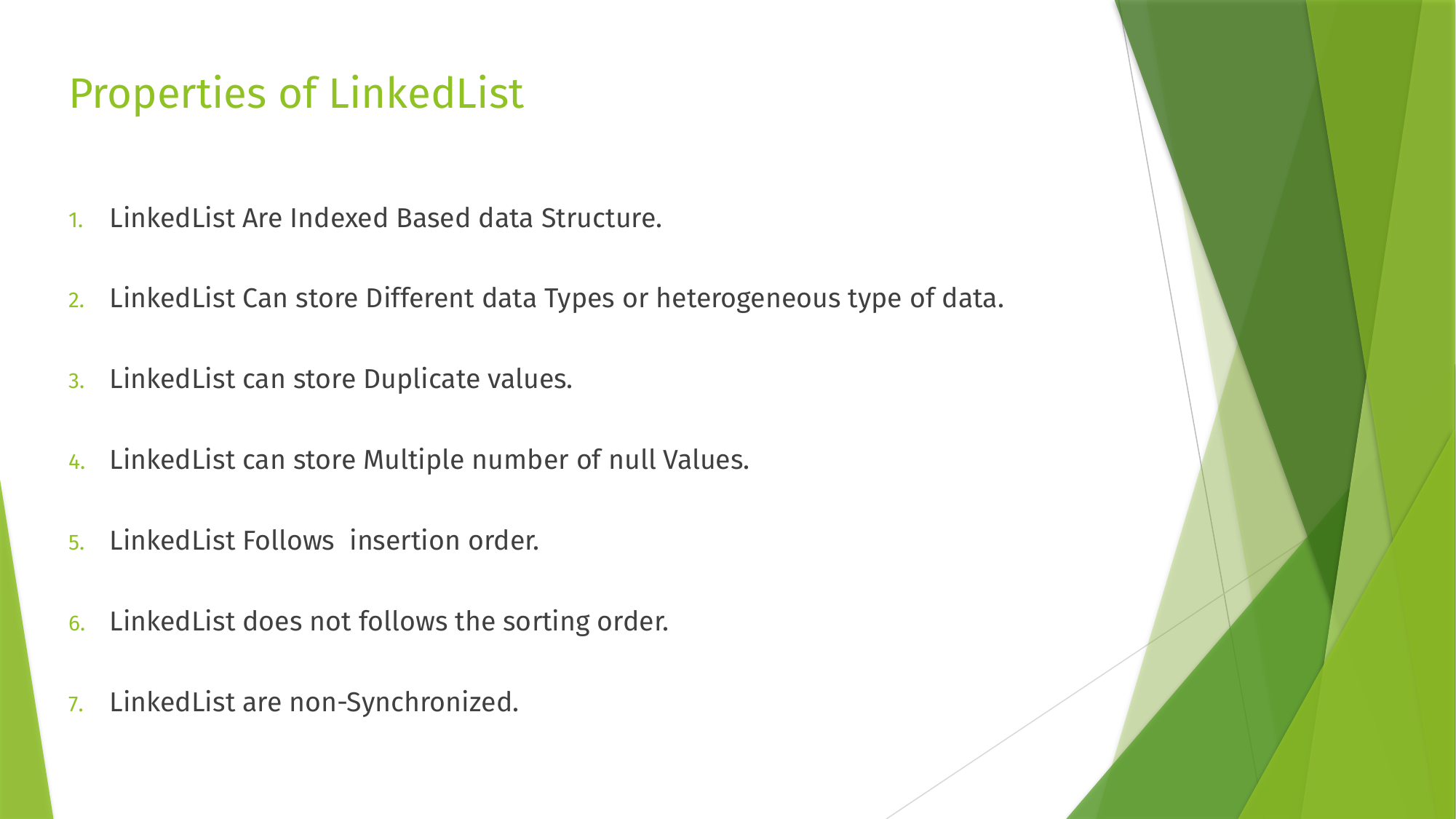

# Properties of LinkedList
LinkedList Are Indexed Based data Structure.
LinkedList Can store Different data Types or heterogeneous type of data.
LinkedList can store Duplicate values.
LinkedList can store Multiple number of null Values.
LinkedList Follows  insertion order.
LinkedList does not follows the sorting order.
LinkedList are non-Synchronized.